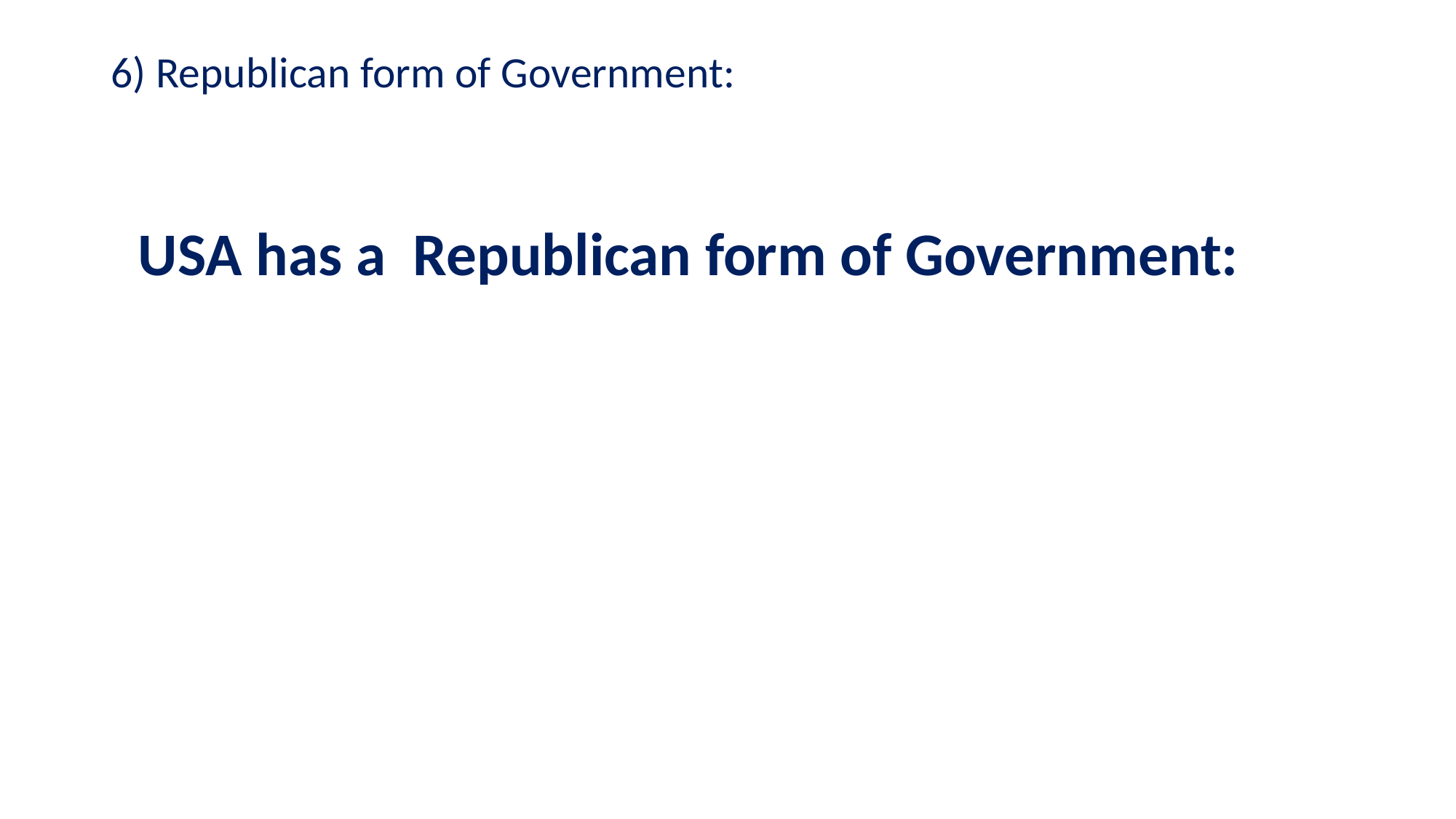

# 6) Republican form of Government:
  USA has a  Republican form of Government: